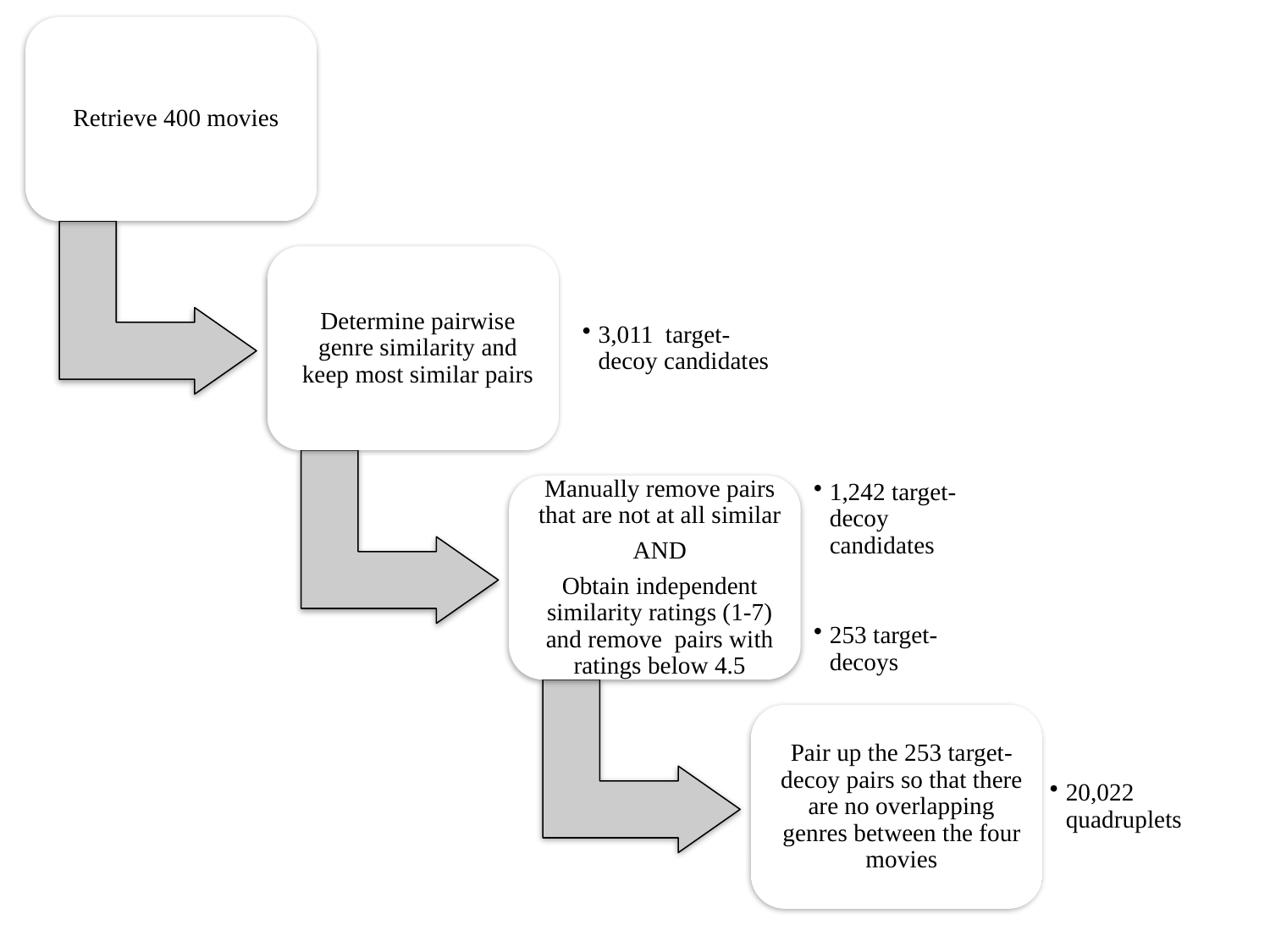

Retrieve 400 movies
Determine pairwise genre similarity and keep most similar pairs
3,011  target-decoy candidates
Manually remove pairs that are not at all similar
AND
Obtain independent similarity ratings (1-7) and remove  pairs with ratings below 4.5
1,242 target-decoy candidates
253 target-decoys
Pair up the 253 target-decoy pairs so that there are no overlapping genres between the four movies
20,022 quadruplets